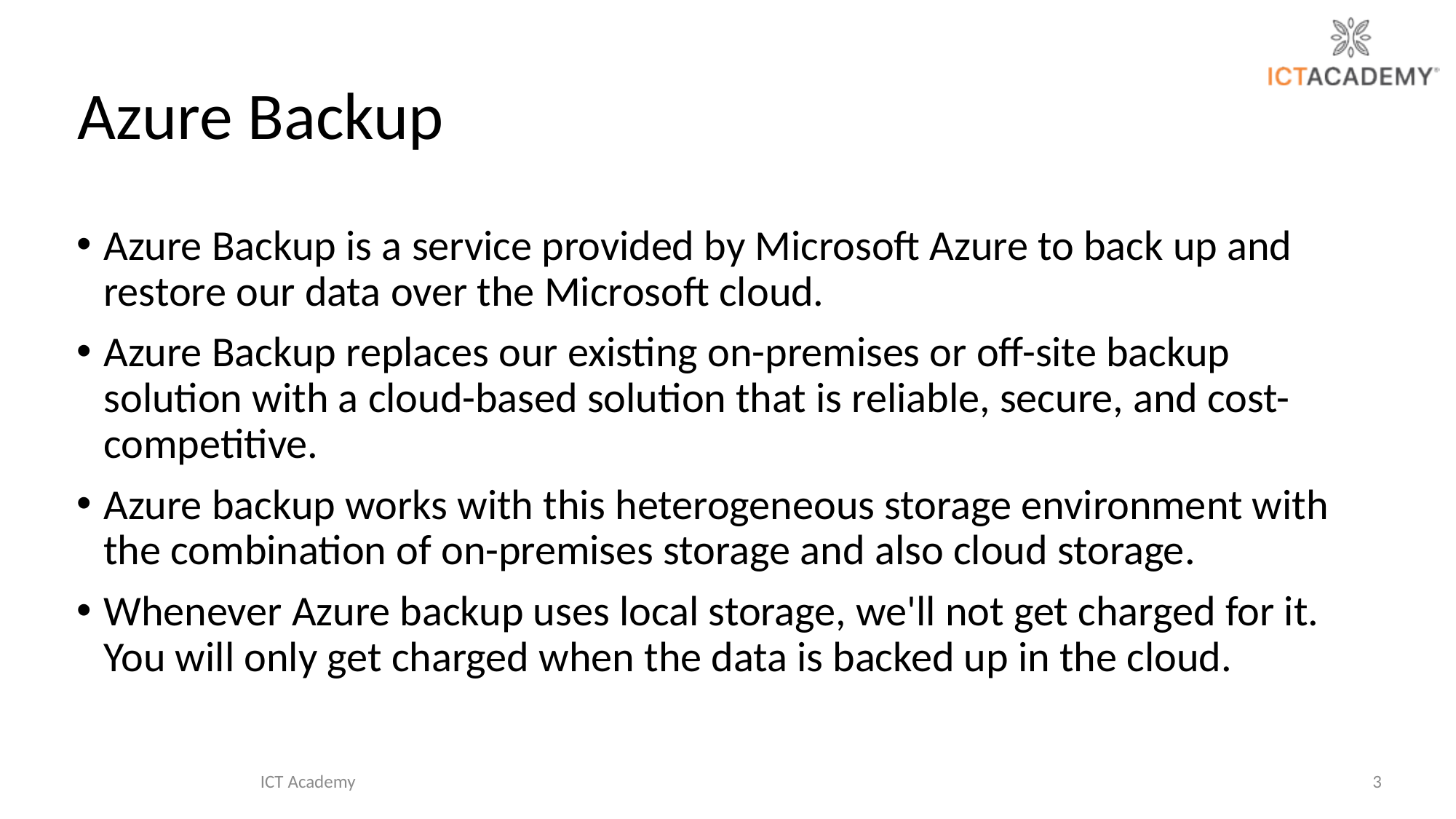

# Azure Backup
Azure Backup is a service provided by Microsoft Azure to back up and restore our data over the Microsoft cloud.
Azure Backup replaces our existing on-premises or off-site backup solution with a cloud-based solution that is reliable, secure, and cost-competitive.
Azure backup works with this heterogeneous storage environment with the combination of on-premises storage and also cloud storage.
Whenever Azure backup uses local storage, we'll not get charged for it. You will only get charged when the data is backed up in the cloud.

ICT Academy
3